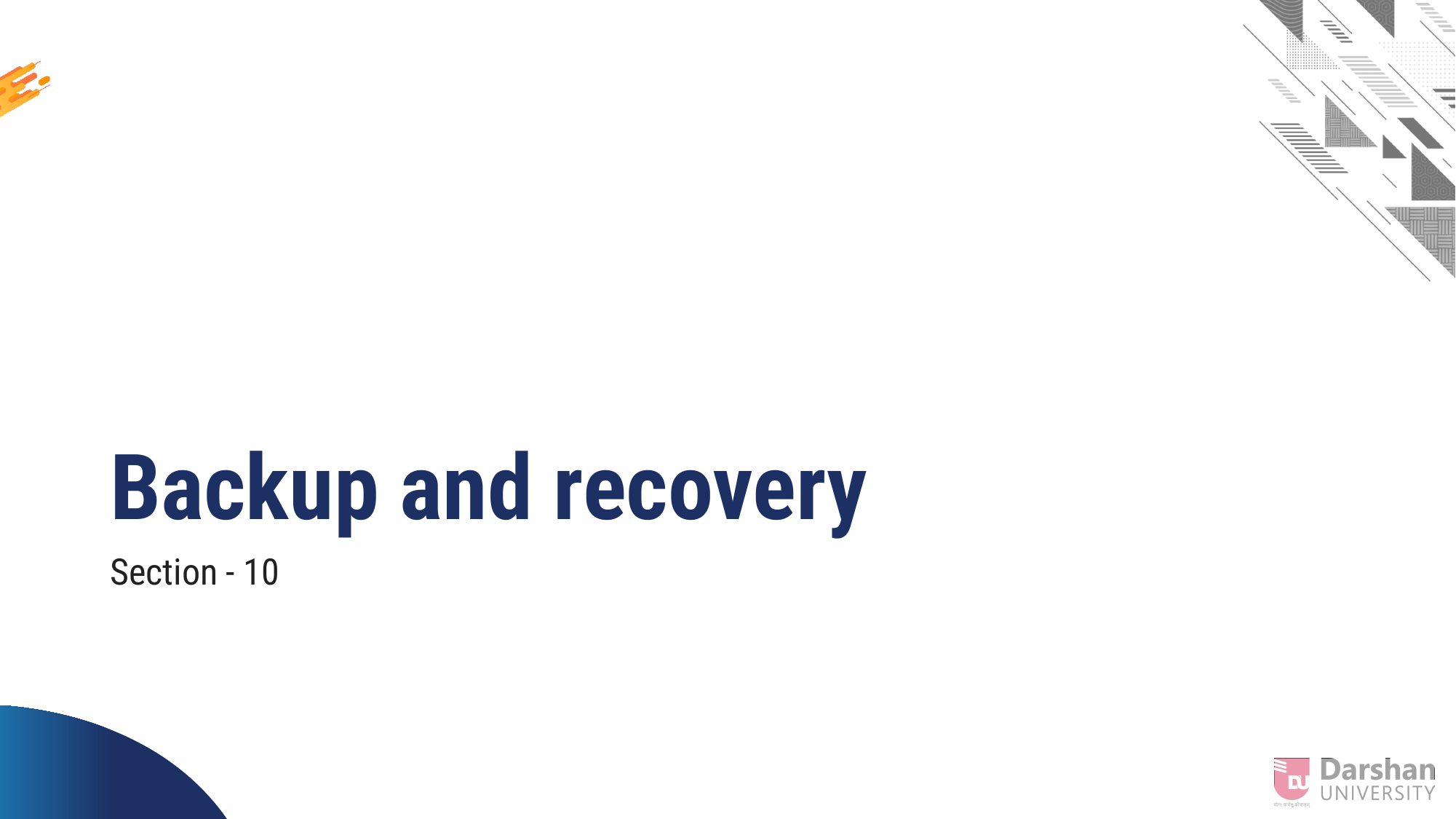

# Backup and recovery
Section - 10